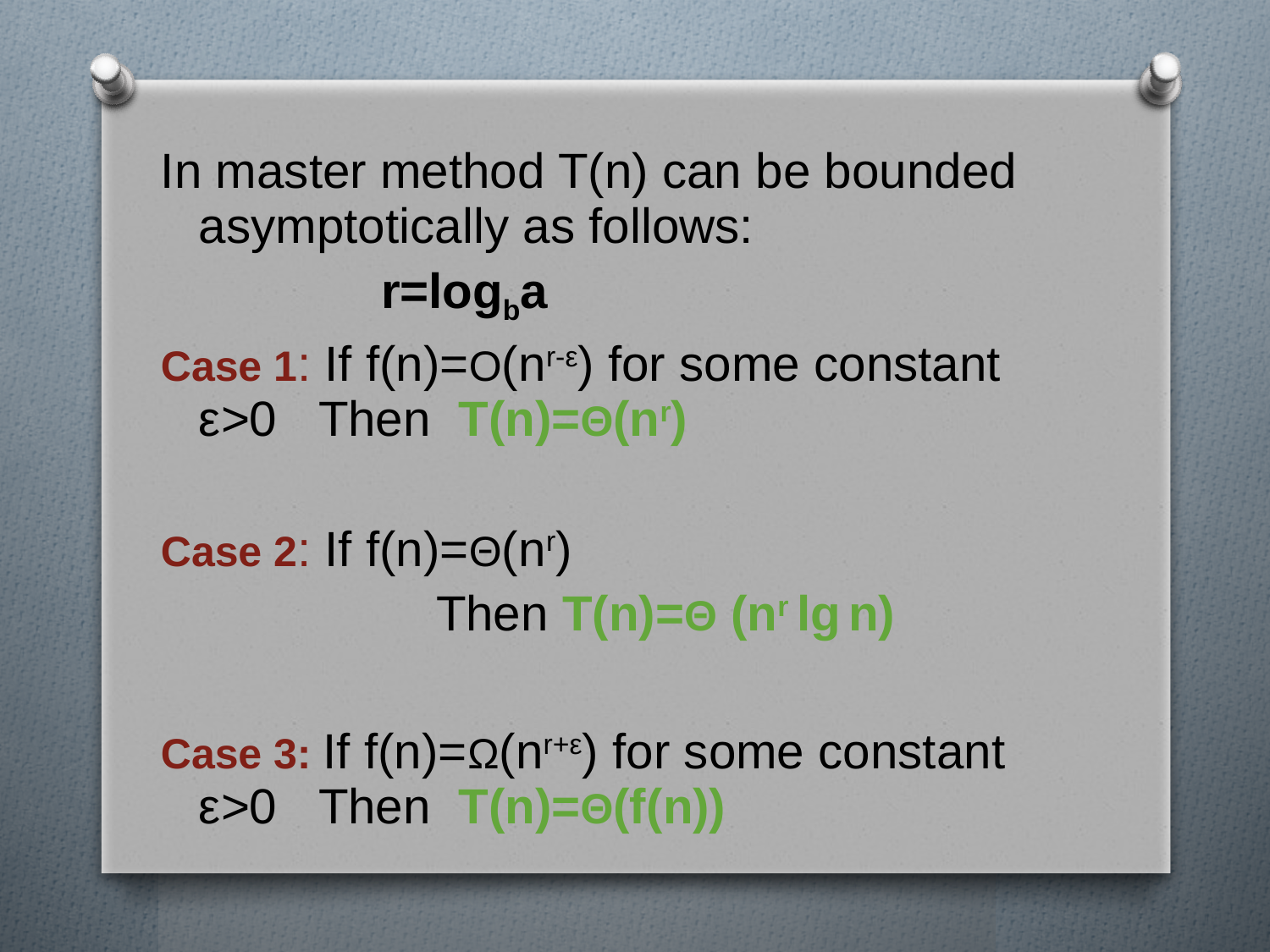

In master method T(n) can be bounded asymptotically as follows:
                r=logba
Case 1: If f(n)=Ο(nr-ε) for some constant ε>0   Then  T(n)=Θ(nr)

Case 2: If f(n)=Θ(nr)
                    Then T(n)=Θ (nr lg n)

Case 3: If f(n)=Ω(nr+ε) for some constant ε>0   Then  T(n)=Θ(f(n))